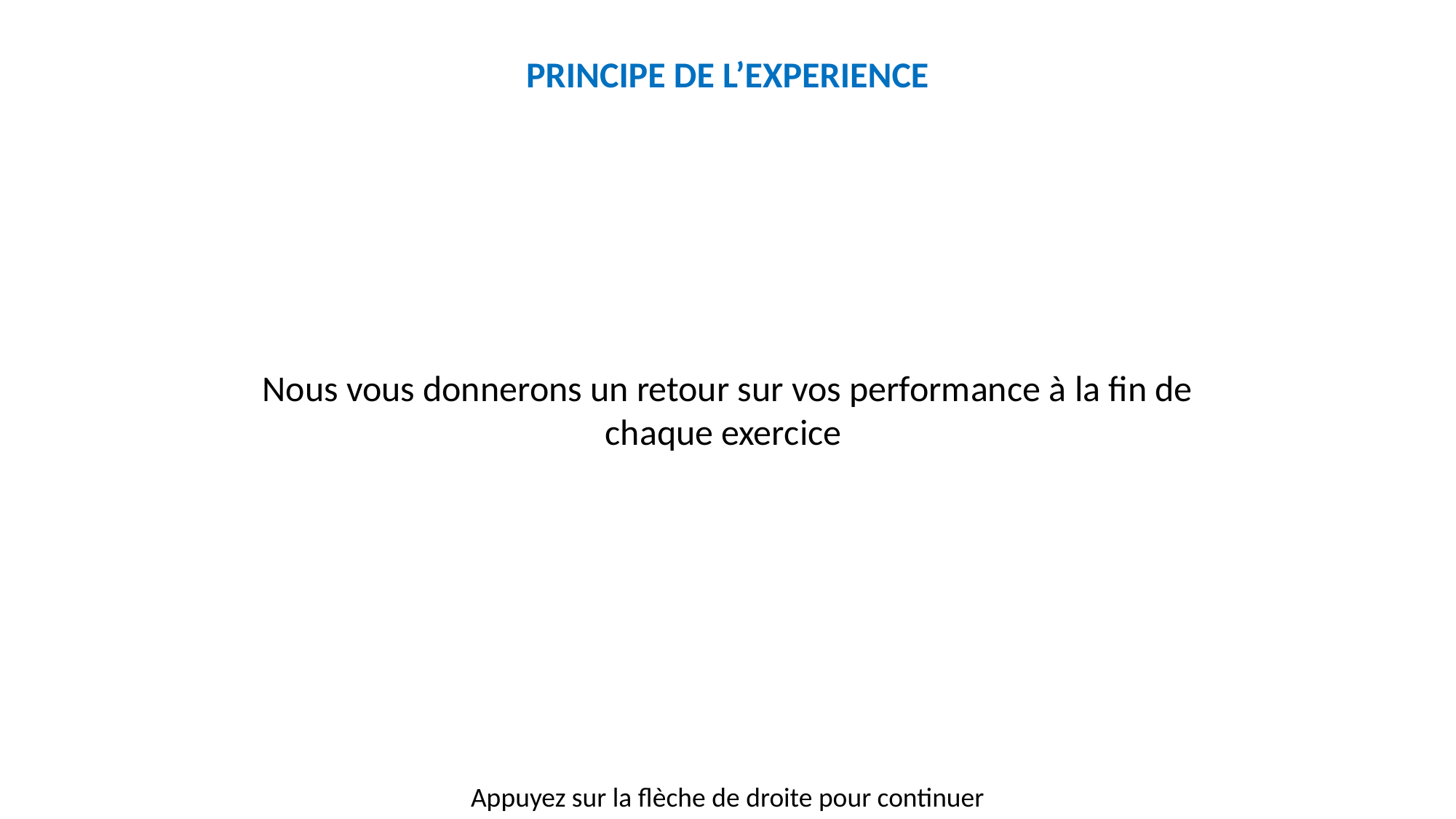

PRINCIPE DE L’EXPERIENCE
Nous vous donnerons un retour sur vos performance à la fin de chaque exercice
Appuyez sur la flèche de droite pour continuer